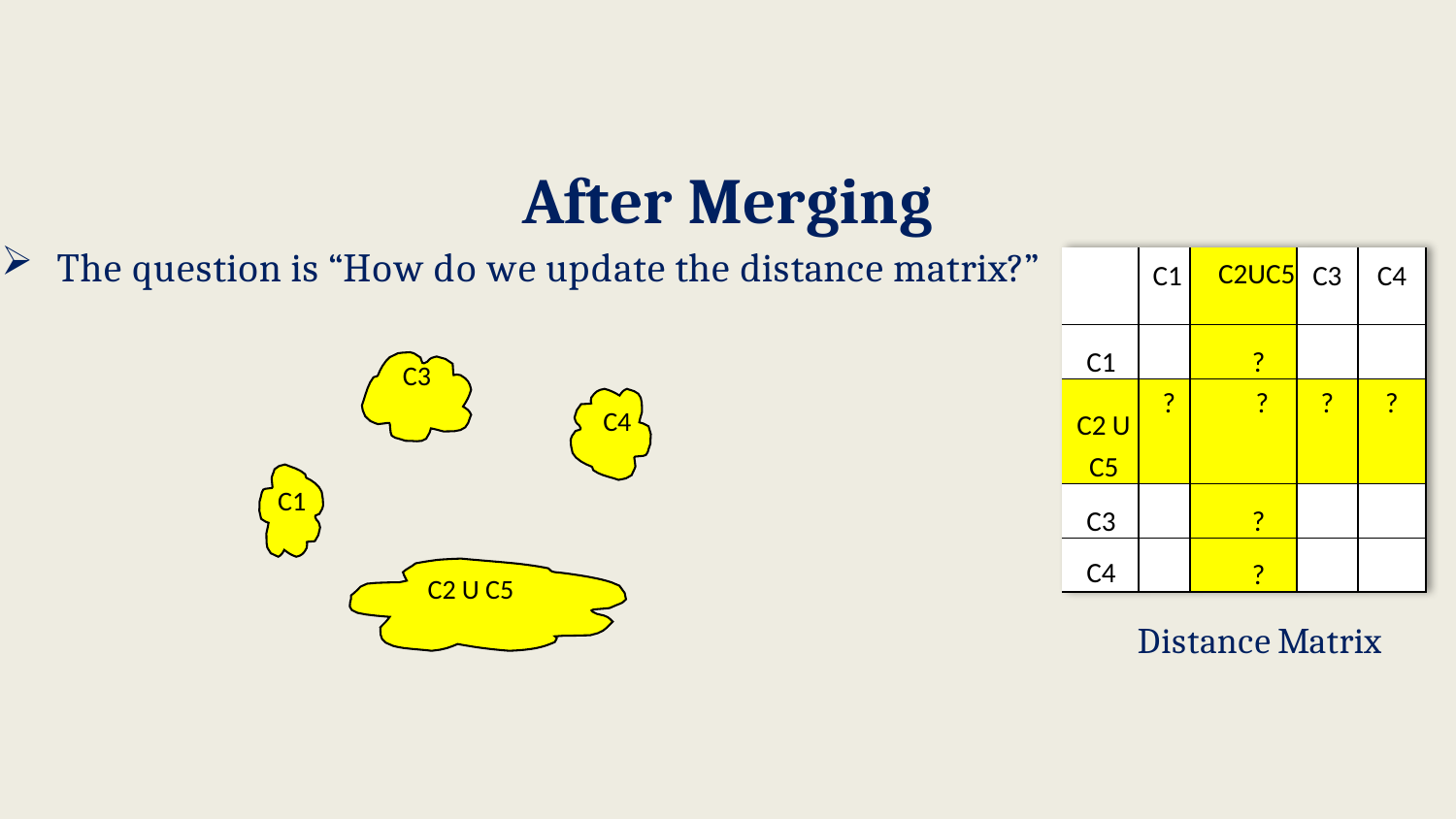

# After Merging
|  | C1 | C2UC5 | C3 | C4 |
| --- | --- | --- | --- | --- |
| C1 |  | ? |  |  |
| C2 U C5 | ? | ? | ? | ? |
| C3 |  | ? |  |  |
| C4 |  | ? |  |  |
The question is “How do we update the distance matrix?”

C3

C4

C1

C2 U C5
Distance Matrix